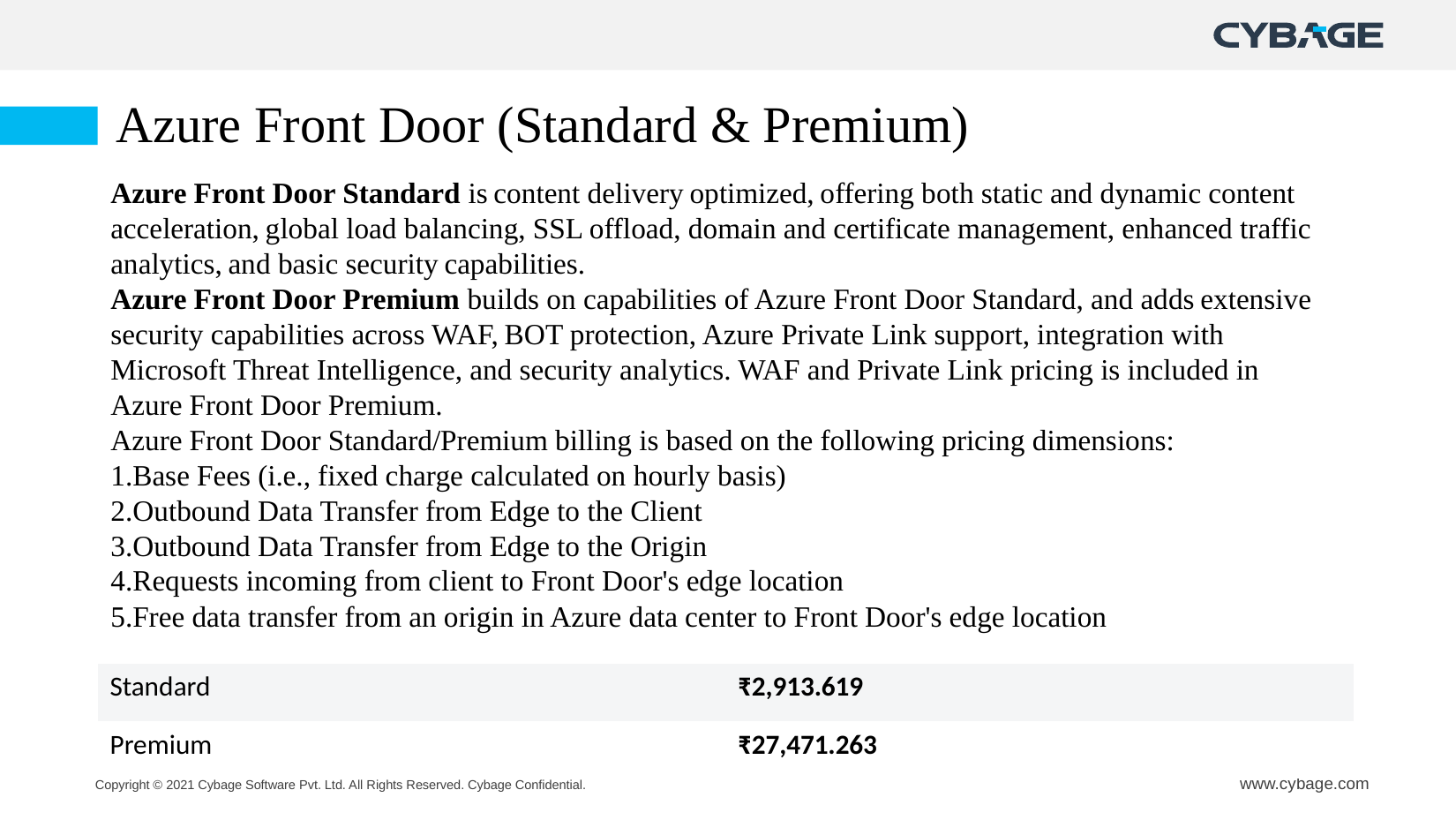

Azure Front Door (Standard & Premium)

Azure Front Door Standard is content delivery optimized, offering both static and dynamic content acceleration, global load balancing, SSL offload, domain and certificate management, enhanced traffic analytics, and basic security capabilities.​
Azure Front Door Premium builds on capabilities of Azure Front Door Standard, and adds extensive security capabilities across WAF, BOT protection, Azure Private Link support, integration with Microsoft Threat Intelligence, and security analytics. WAF and Private Link pricing is included in Azure Front Door Premium.
Azure Front Door Standard/Premium billing is based on the following pricing dimensions:​
Base Fees (i.e., fixed charge calculated on hourly basis)​
Outbound Data Transfer from Edge to the Client
Outbound Data Transfer from Edge to the Origin
Requests incoming from client to Front Door's edge location
Free data transfer from an origin in Azure data center to Front Door's edge location

| Standard | ₹2,913.619 |
| --- | --- |
| Premium | ₹27,471.263 |